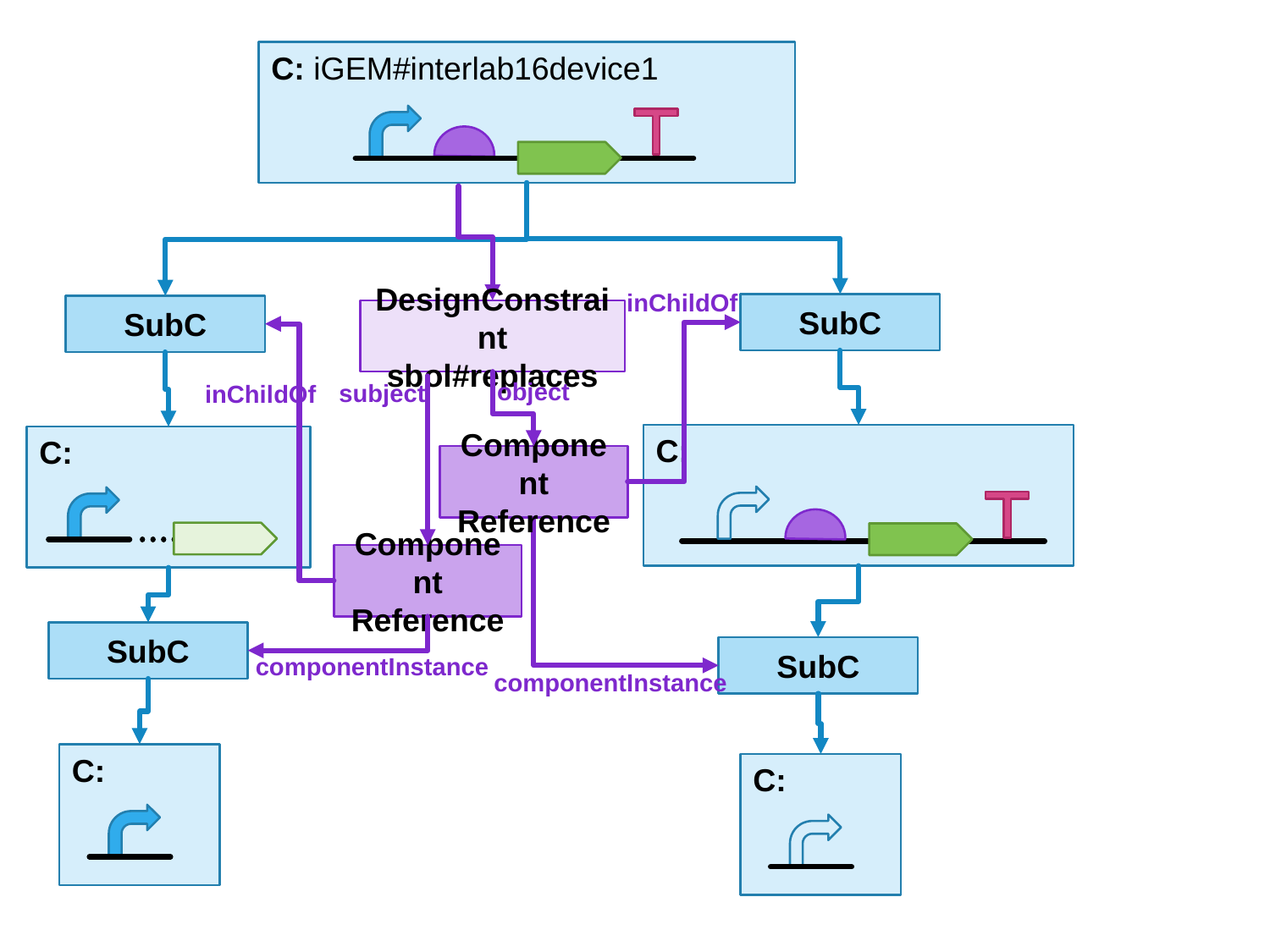

C: iGEM#interlab16device1

inChildOf
SubC
SubC
DesignConstraint
sbol#replaces
object
subject
inChildOf
C:

C:

Component
Reference

Component
Reference
SubC
SubC
componentInstance
componentInstance
C:

C: